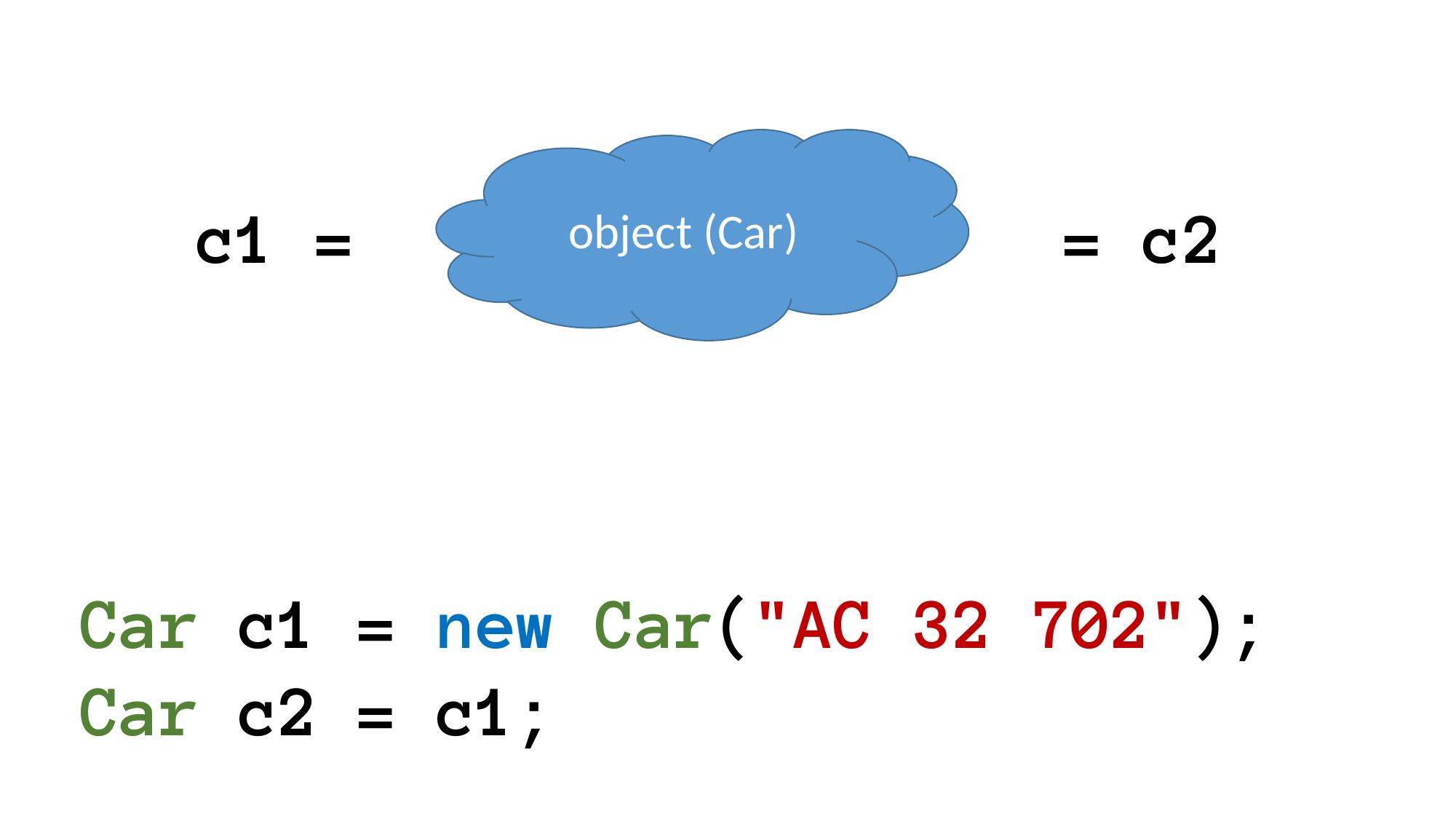

object (Car)
c1 =
= c2
Car c1 = new Car("AC 32 702");
Car c2 = c1;